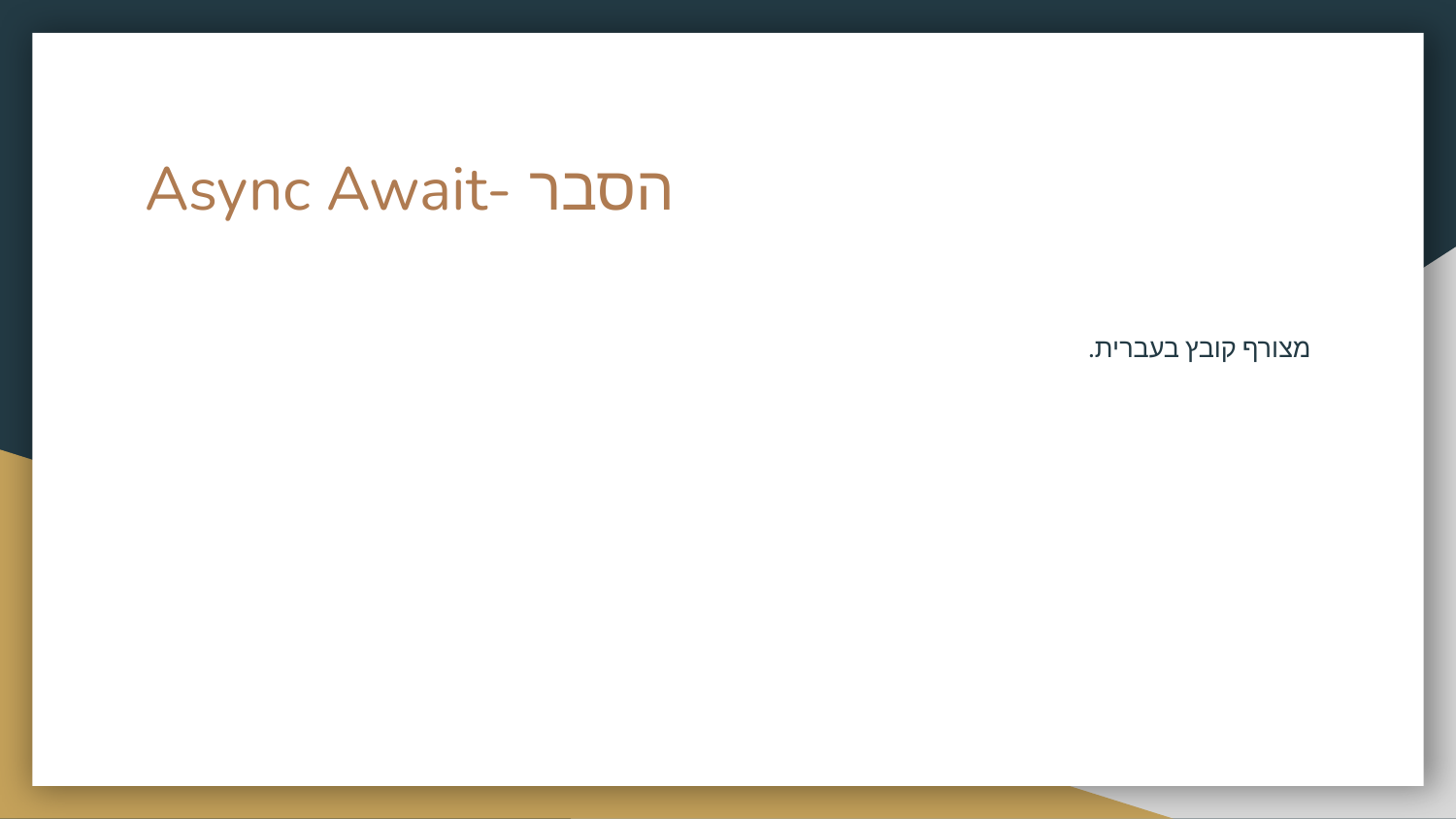

# Async Await- הסבר
מצורף קובץ בעברית.